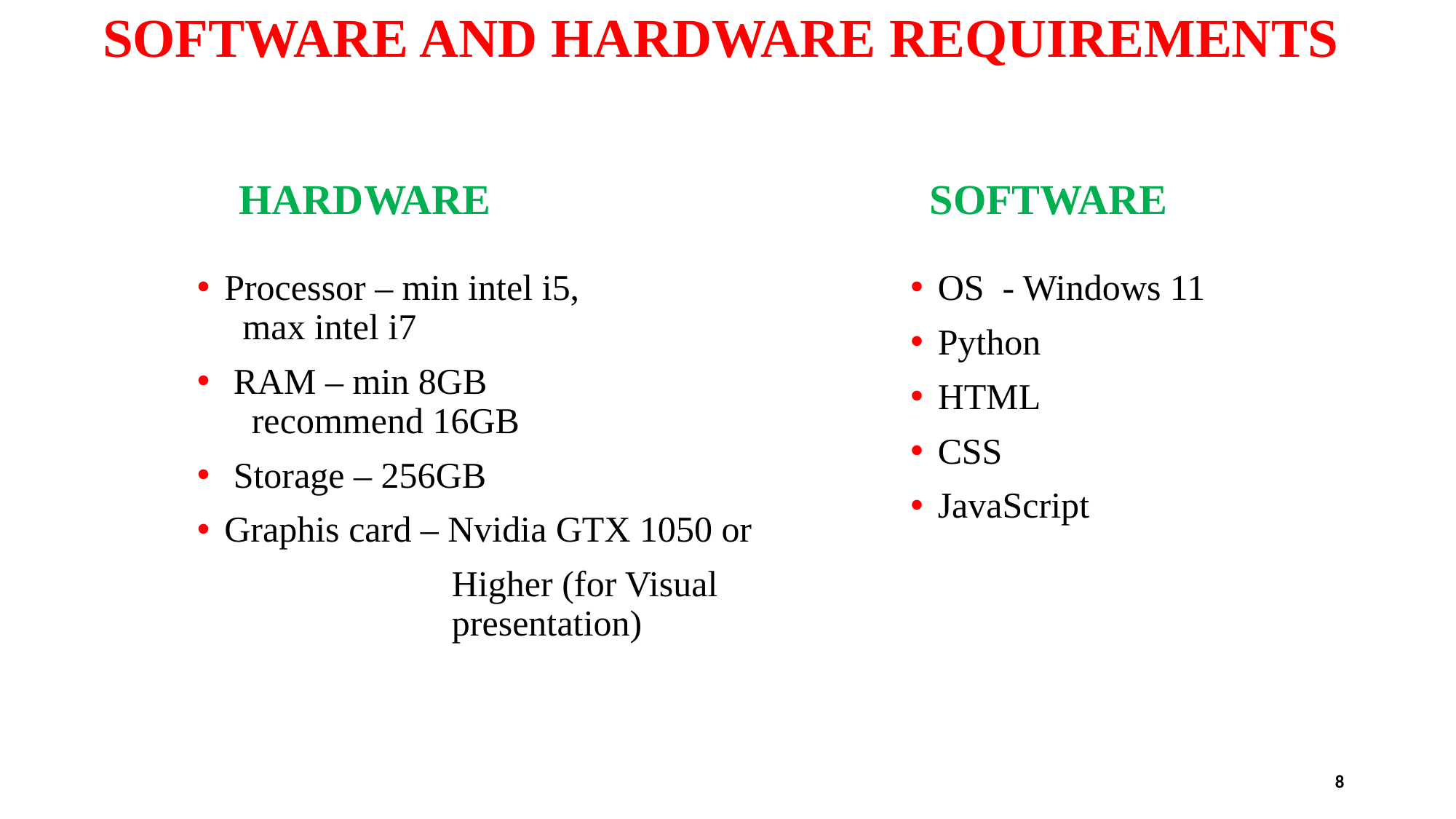

# SOFTWARE AND HARDWARE REQUIREMENTS
HARDWARE
SOFTWARE
Processor – min intel i5, 		     max intel i7
 RAM – min 8GB 		     	      recommend 16GB
 Storage – 256GB
Graphis card – Nvidia GTX 1050 or
  		    Higher (for Visual 			    presentation)
OS  - Windows 11
Python
HTML
CSS
JavaScript

8